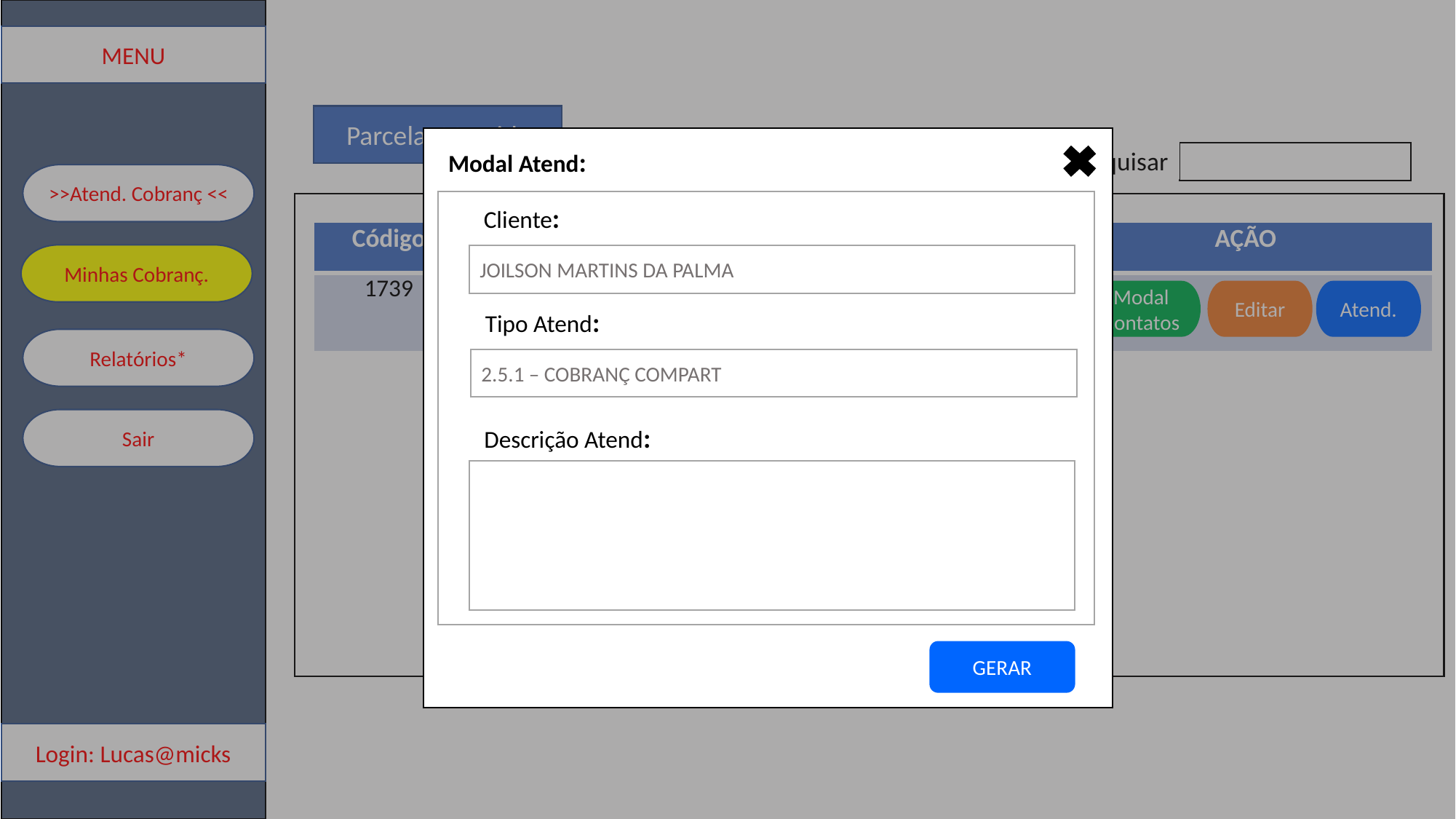

MENU
  Parcelas Vencidas

Modal Atend:

Pesquisar

>>Atend. Cobranç <<

Cliente:
| Código | Cliente | Atendente | Tem Atend. | AÇÃO |
| --- | --- | --- | --- | --- |
| 1739 | JOILSON MARTINS DA PALMA | WALTER SAMARONE | Não |  |
Minhas Cobranç.
JOILSON MARTINS DA PALMA
Modal Contatos
Editar
Atend.
Tipo Atend:
Relatórios*
2.5.1 – COBRANÇ COMPART
Sair
Descrição Atend:

GERAR
Login: Lucas@micks